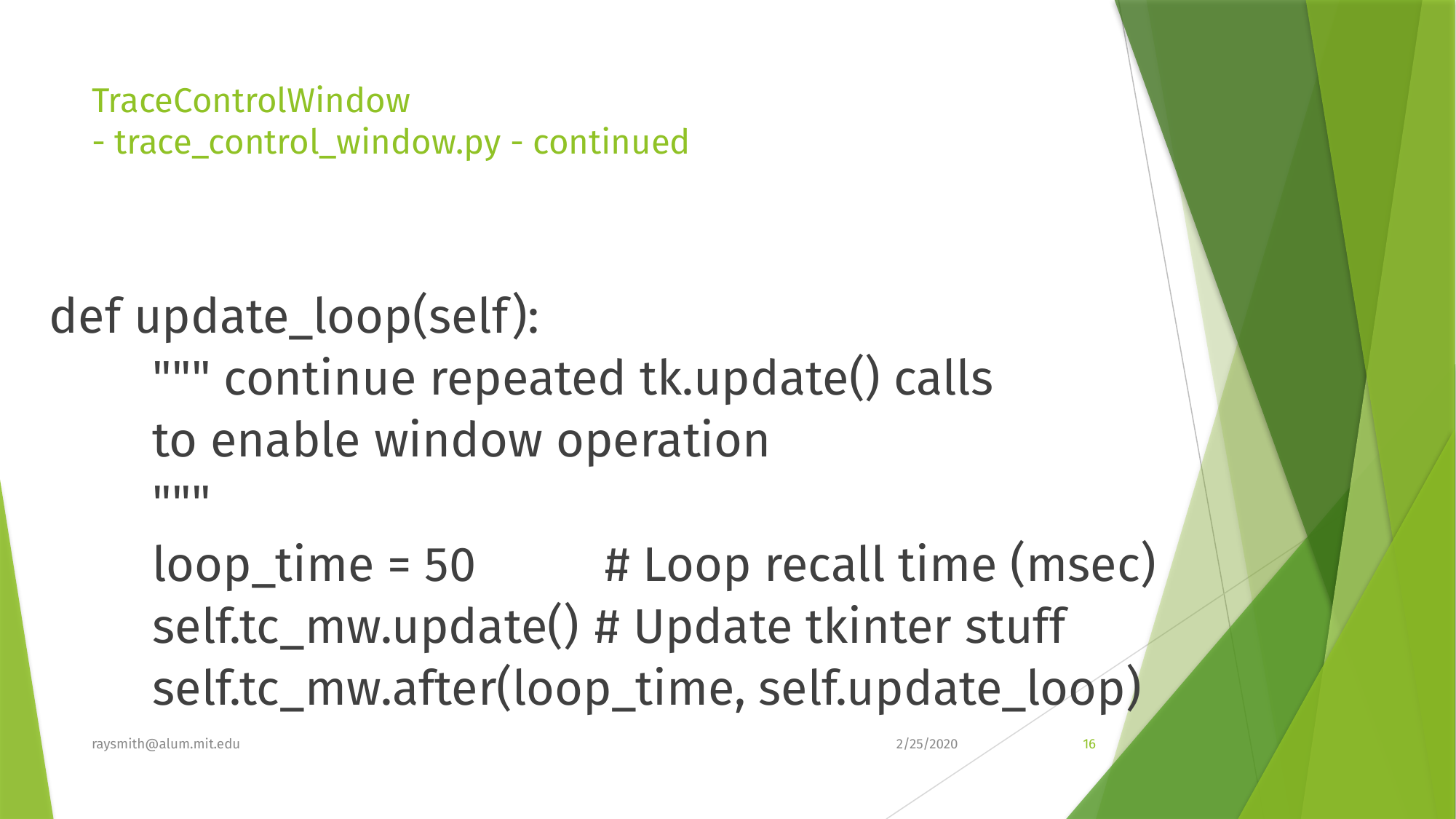

# TraceControlWindow - trace_control_window.py - continued

def update_loop(self):
        """ continue repeated tk.update() calls
        to enable window operation
        """
        loop_time = 50          # Loop recall time (msec)
        self.tc_mw.update()	# Update tkinter stuff
        self.tc_mw.after(loop_time, self.update_loop)

raysmith@alum.mit.edu
2/25/2020
16